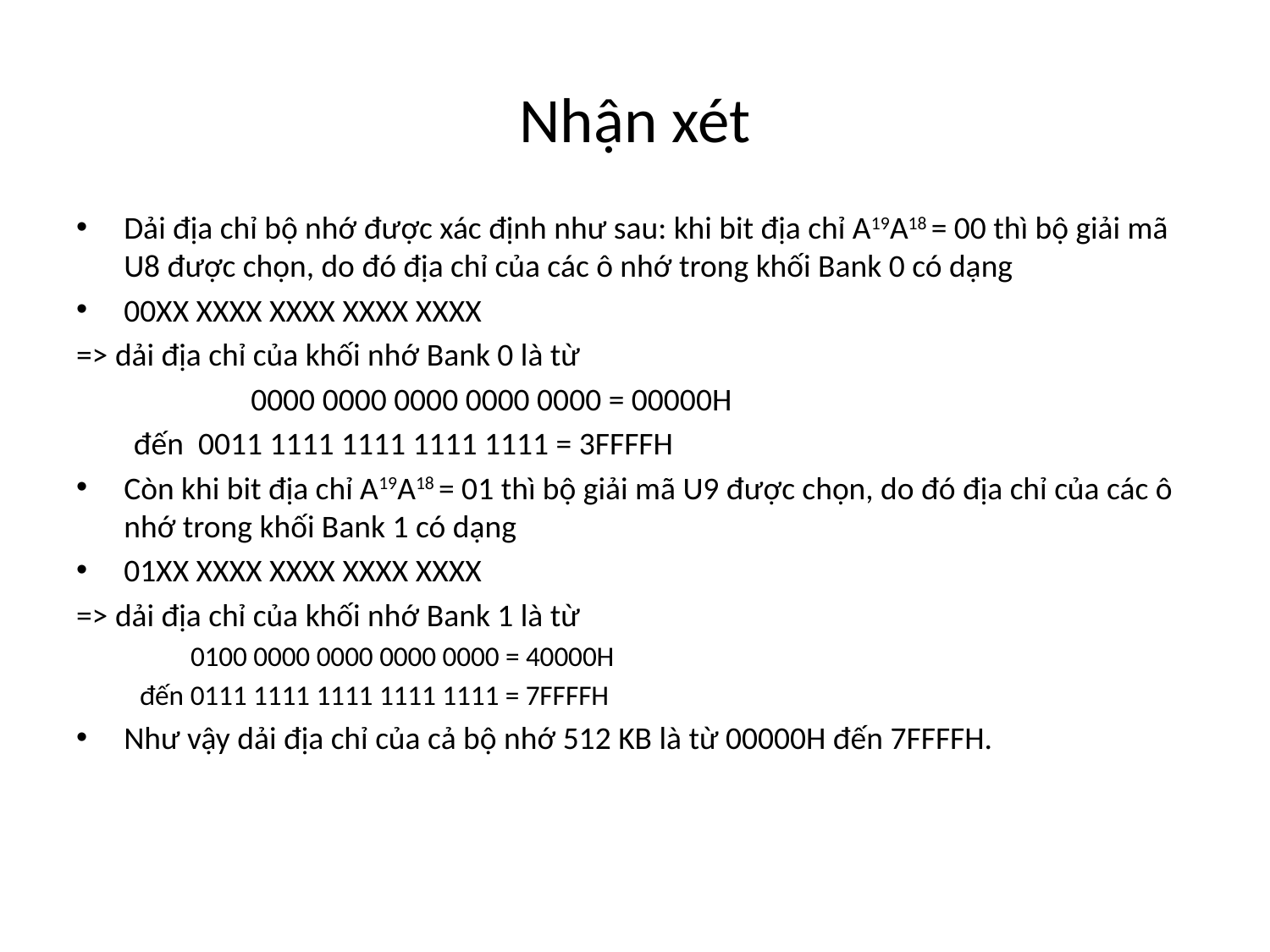

# Nhận xét
Dải địa chỉ bộ nhớ được xác định như sau: khi bit địa chỉ A19A18 = 00 thì bộ giải mã U8 được chọn, do đó địa chỉ của các ô nhớ trong khối Bank 0 có dạng
00XX XXXX XXXX XXXX XXXX
=> dải địa chỉ của khối nhớ Bank 0 là từ
		0000 0000 0000 0000 0000 = 00000H
        đến  0011 1111 1111 1111 1111 = 3FFFFH
Còn khi bit địa chỉ A19A18 = 01 thì bộ giải mã U9 được chọn, do đó địa chỉ của các ô nhớ trong khối Bank 1 có dạng
01XX XXXX XXXX XXXX XXXX
=> dải địa chỉ của khối nhớ Bank 1 là từ
        0100 0000 0000 0000 0000 = 40000H
đến 0111 1111 1111 1111 1111 = 7FFFFH
Như vậy dải địa chỉ của cả bộ nhớ 512 KB là từ 00000H đến 7FFFFH.